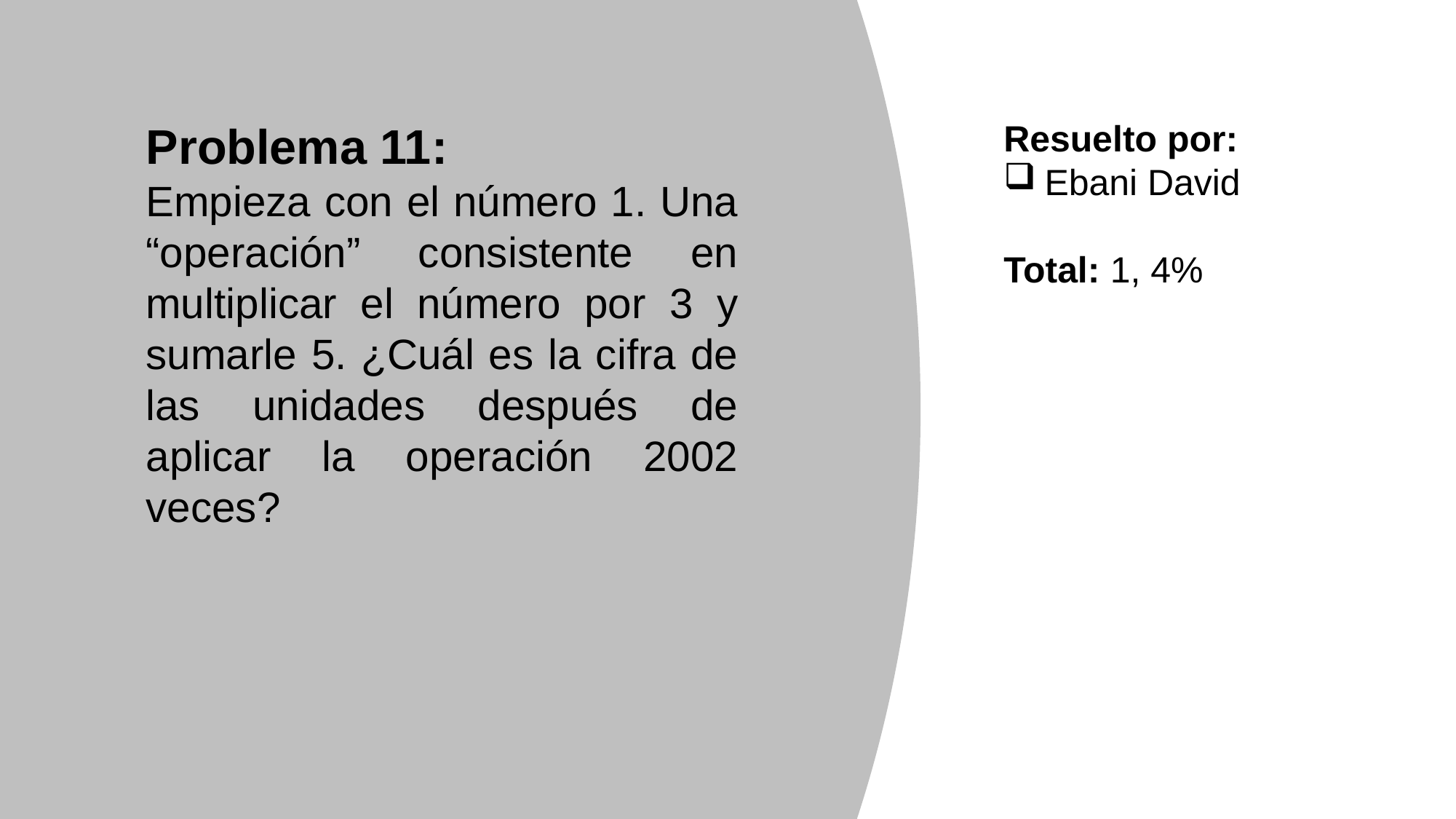

Problema 11:
Empieza con el número 1. Una “operación” consistente en multiplicar el número por 3 y sumarle 5. ¿Cuál es la cifra de las unidades después de aplicar la operación 2002 veces?
Resuelto por:
Ebani David

Total: 1, 4%